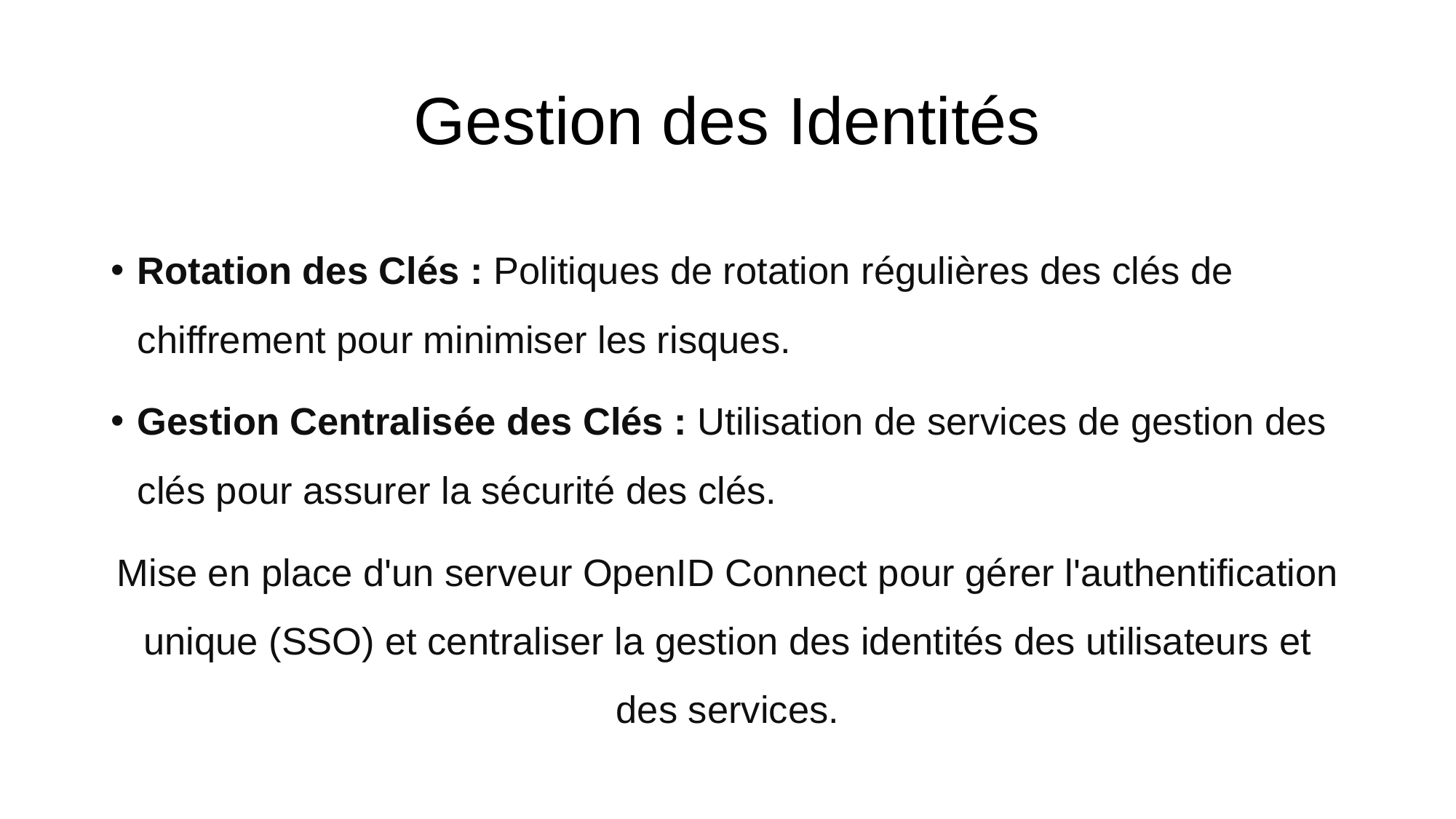

# Gestion des Identités
Rotation des Clés : Politiques de rotation régulières des clés de chiffrement pour minimiser les risques.
Gestion Centralisée des Clés : Utilisation de services de gestion des clés pour assurer la sécurité des clés.
Mise en place d'un serveur OpenID Connect pour gérer l'authentification unique (SSO) et centraliser la gestion des identités des utilisateurs et des services.